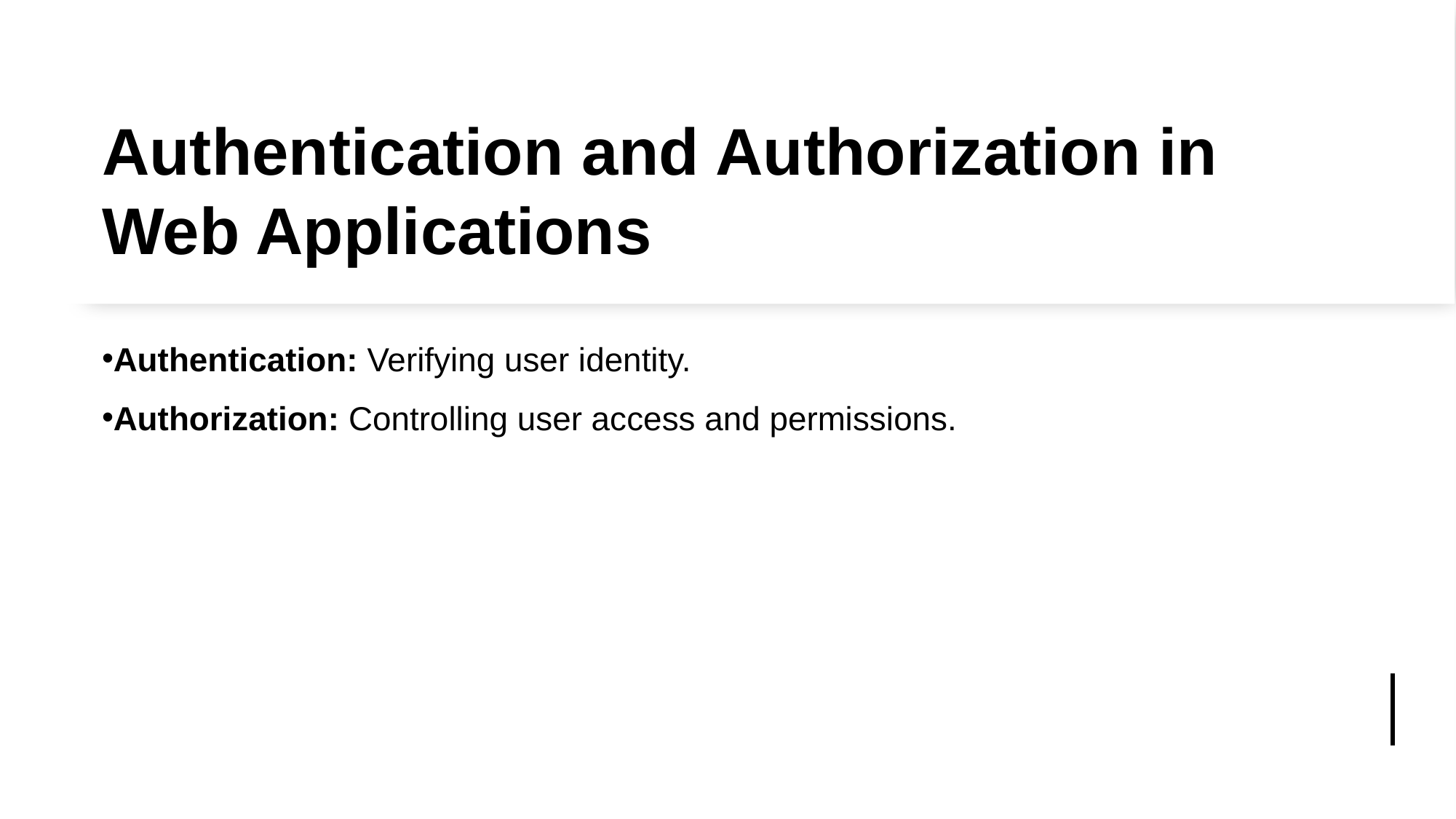

# Authentication and Authorization in Web Applications
Authentication: Verifying user identity.
Authorization: Controlling user access and permissions.